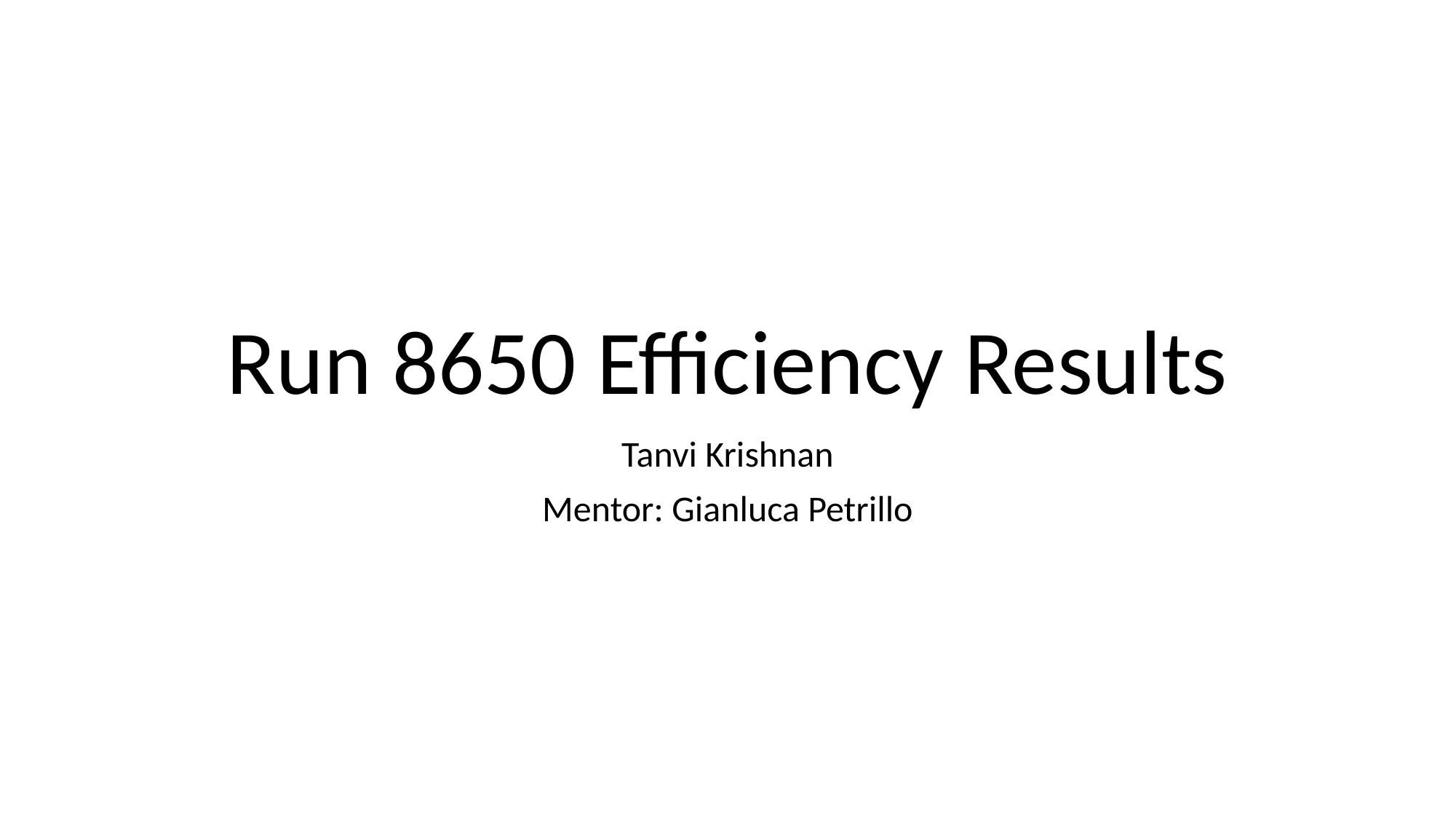

# Run 8650 Efficiency Results
Tanvi Krishnan
Mentor: Gianluca Petrillo